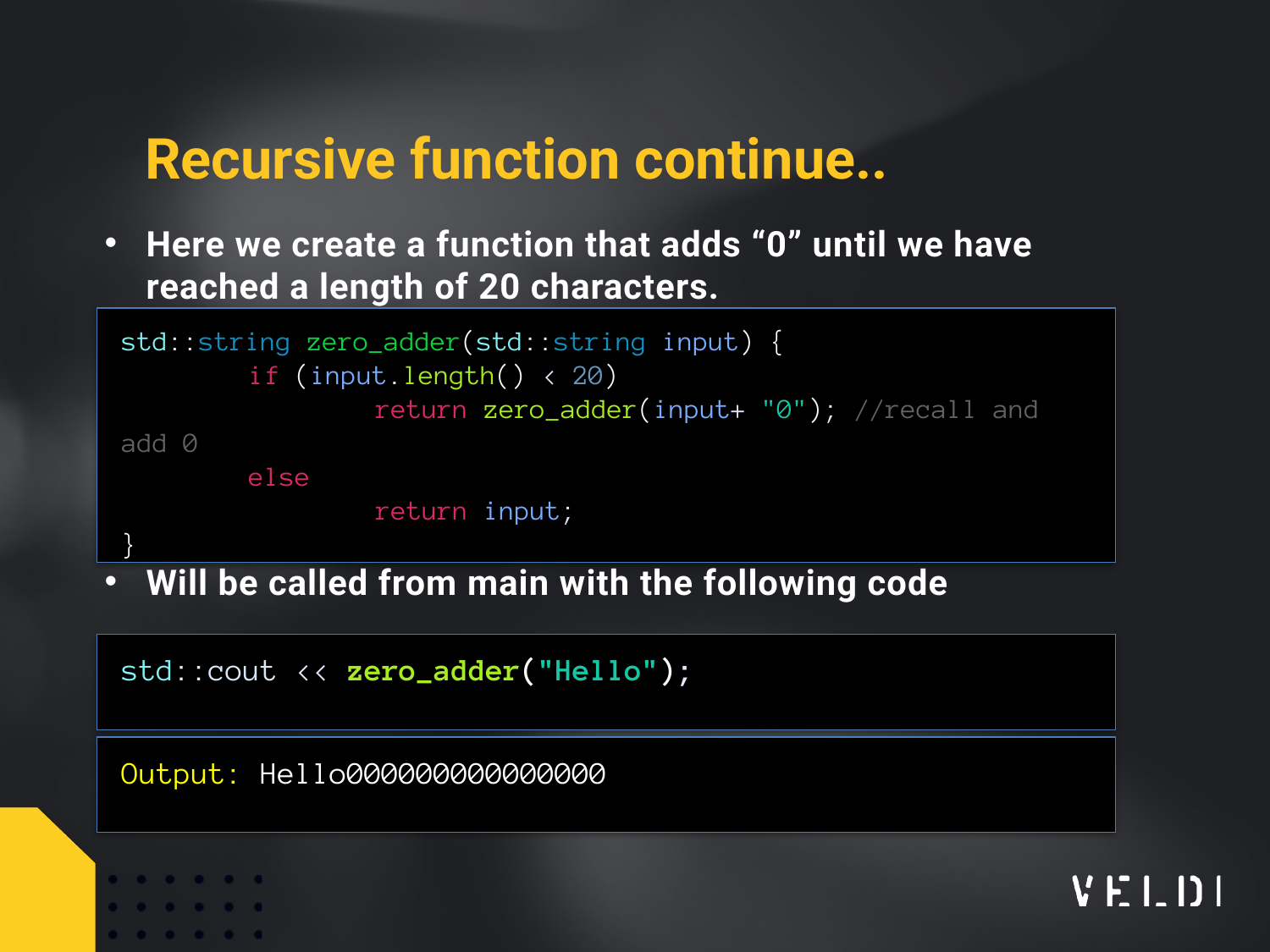

Recursive function continue..
Here we create a function that adds “0” until we have reached a length of 20 characters.

Will be called from main with the following code
std::string zero_adder(std::string input) {
	if (input.length() < 20)
		return zero_adder(input+ "0"); //recall and add 0
	else
		return input;
}
std::cout << zero_adder("Hello");
Output: Hello000000000000000